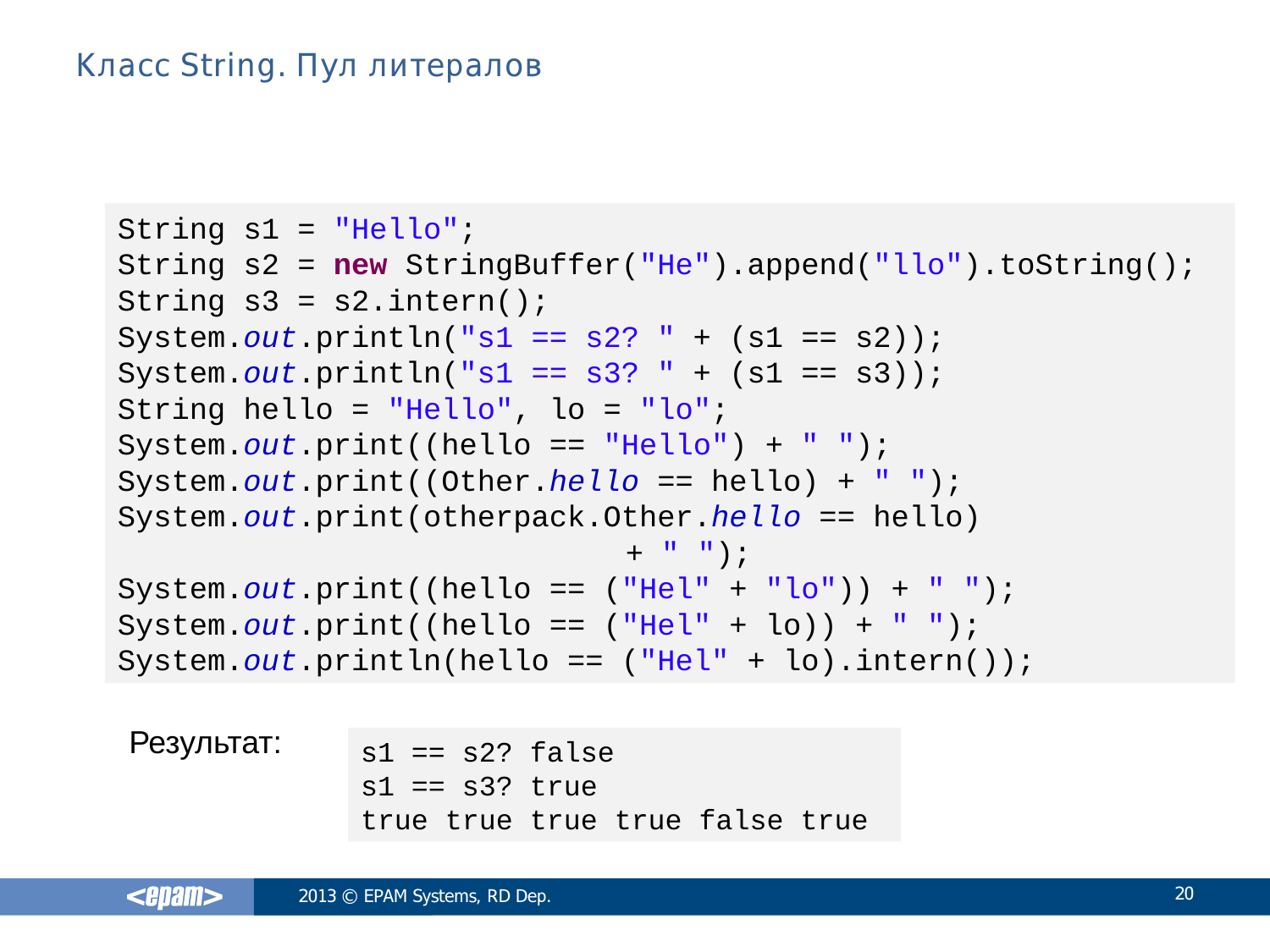

# Класс String. Пул литералов
String s1 = "Hello";
String s2 = new StringBuffer("He").append("llo").toString();
String s3 = s2.intern();
System.out.println("s1 == s2? " + (s1 == s2));
System.out.println("s1 == s3? " + (s1 == s3));
String hello = "Hello", lo = "lo";
System.out.print((hello == "Hello") + " ");
System.out.print((Other.hello == hello) + " ");
System.out.print(otherpack.Other.hello == hello)
				+ " ");
System.out.print((hello == ("Hel" + "lo")) + " ");
System.out.print((hello == ("Hel" + lo)) + " ");
System.out.println(hello == ("Hel" + lo).intern());
Результат:
s1 == s2? false
s1 == s3? true
true true true true false true
20
2013 © EPAM Systems, RD Dep.